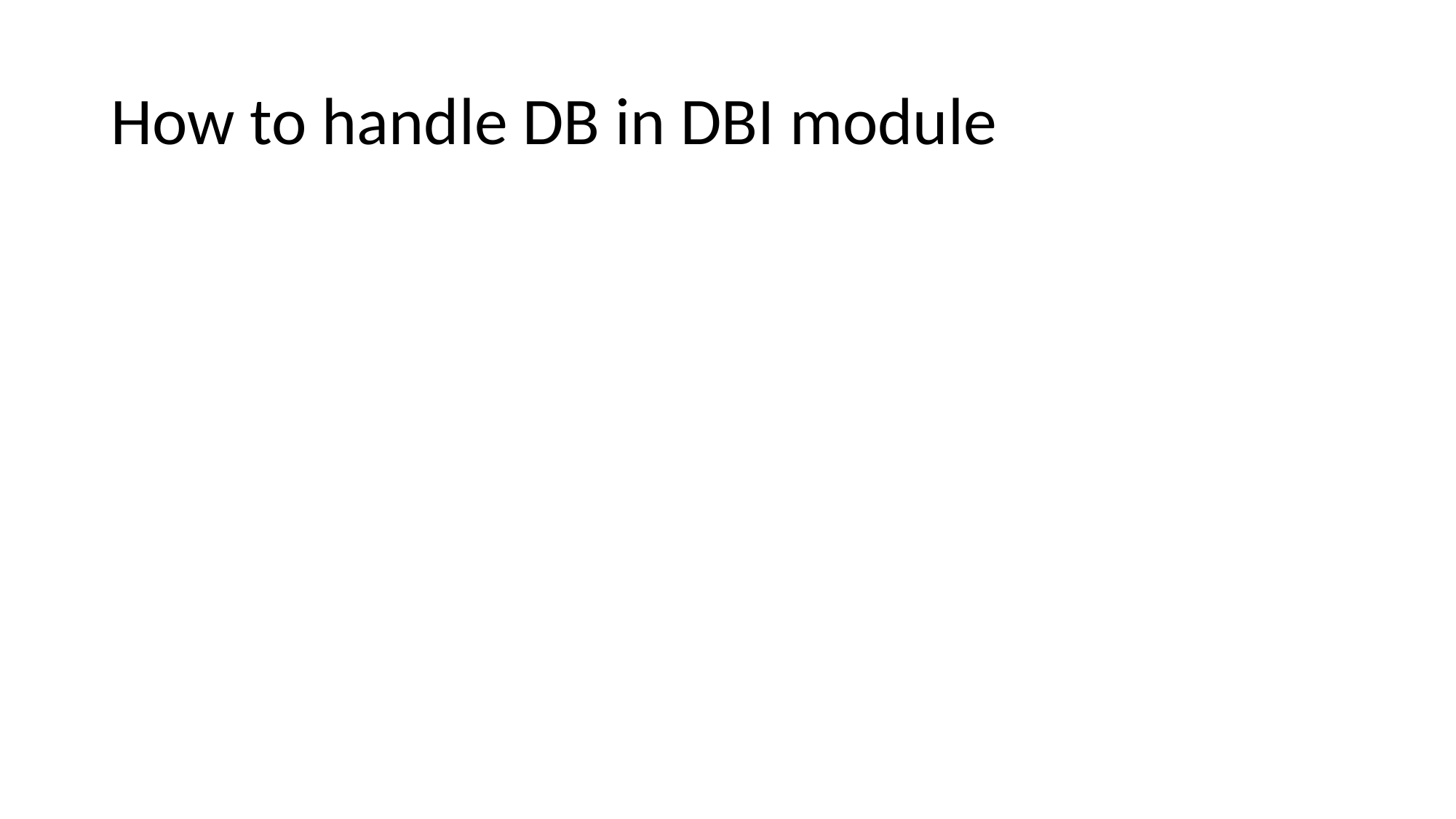

# How to handle DB in DBI module